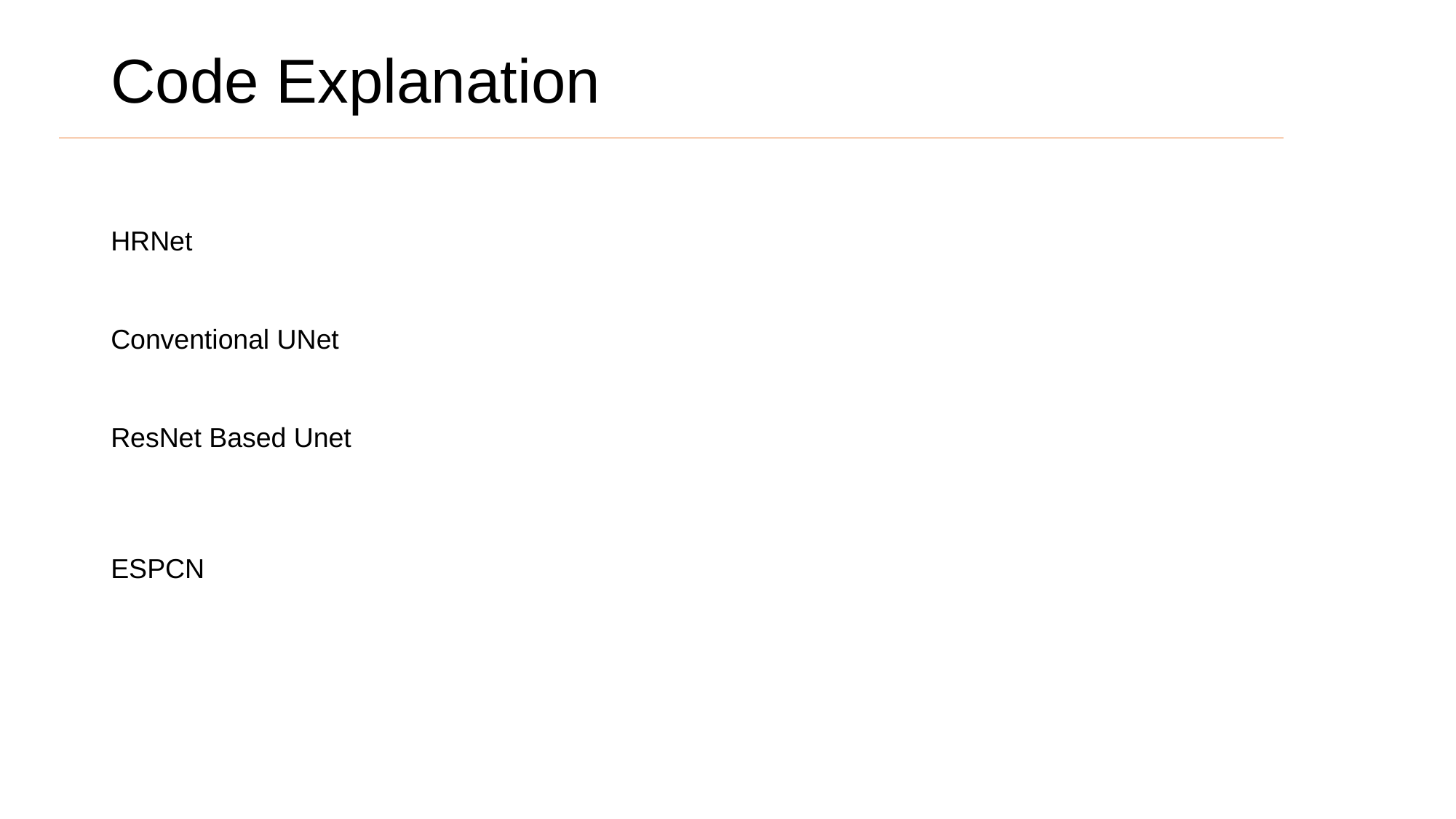

# Code Explanation
HRNet

Conventional UNet

ResNet Based Unet

ESPCN